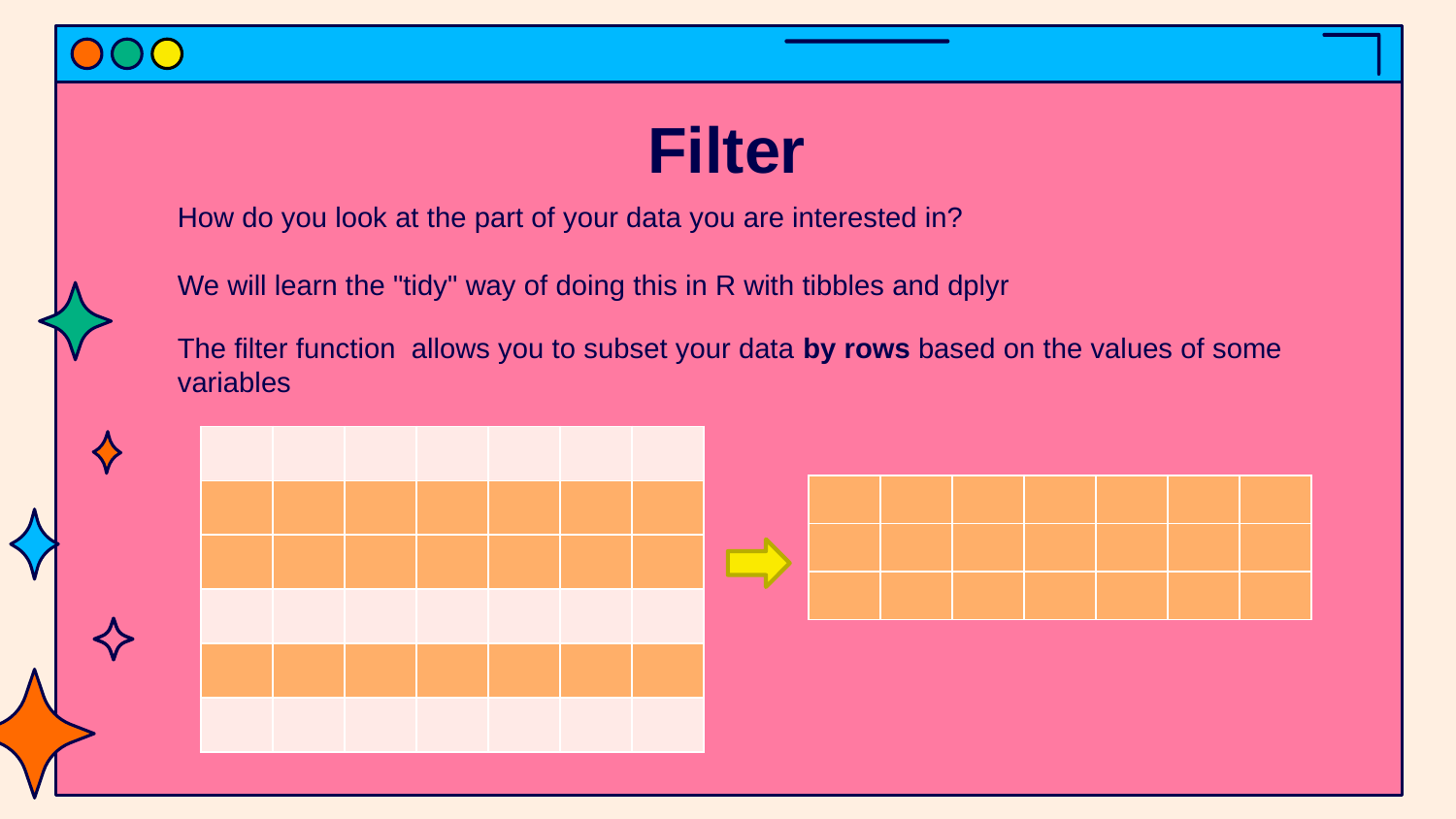

# Filter
How do you look at the part of your data you are interested in?

We will learn the "tidy" way of doing this in R with tibbles and dplyr

The filter function  allows you to subset your data by rows based on the values of some variables

|  |  |  |  |  |  |  |
| --- | --- | --- | --- | --- | --- | --- |
|  |  |  |  |  |  |  |
|  |  |  |  |  |  |  |
|  |  |  |  |  |  |  |
|  |  |  |  |  |  |  |
|  |  |  |  |  |  |  |
|  |  |  |  |  |  |  |
| --- | --- | --- | --- | --- | --- | --- |
|  |  |  |  |  |  |  |
|  |  |  |  |  |  |  |